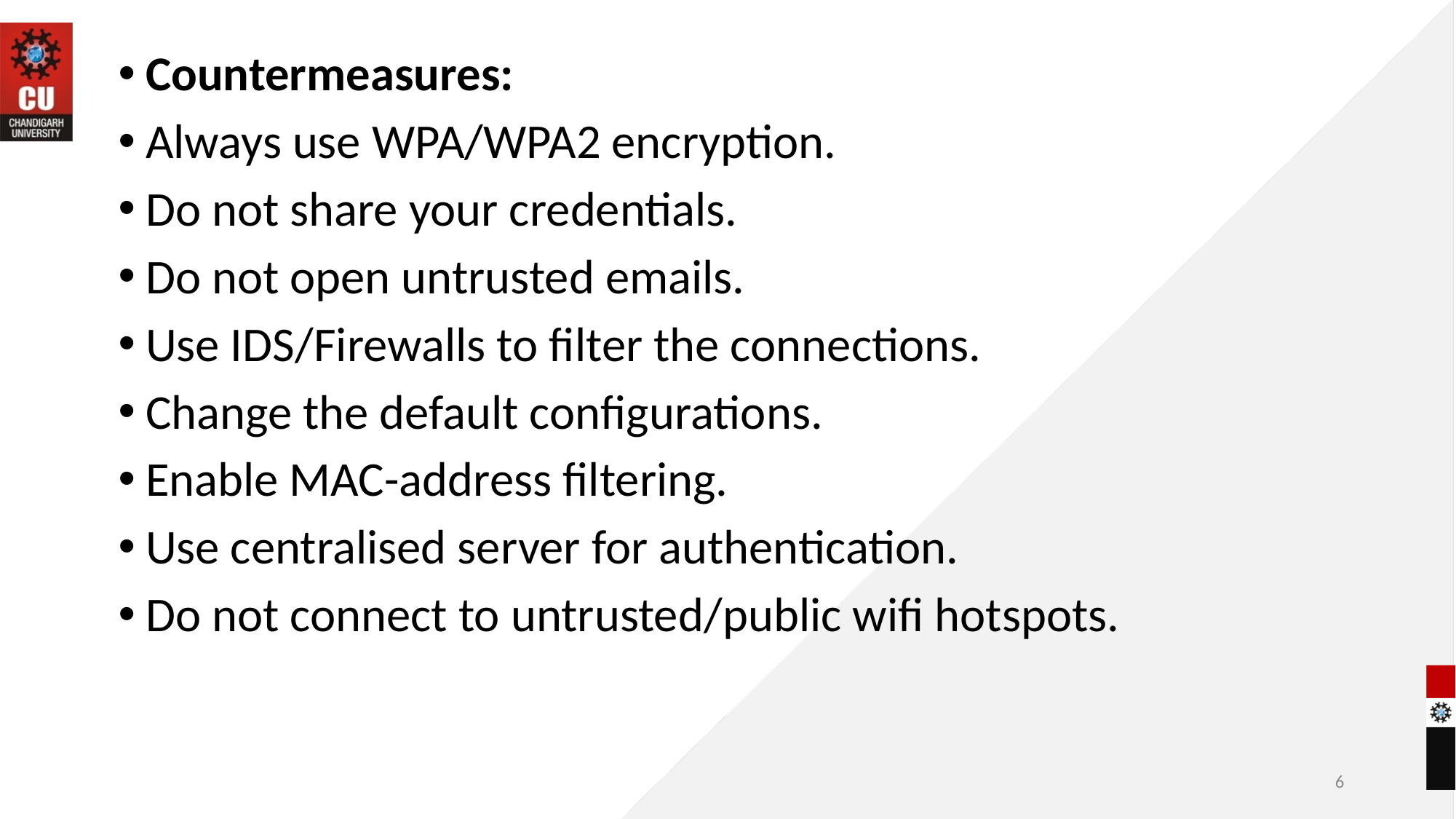

Countermeasures:
Always use WPA/WPA2 encryption.
Do not share your credentials.
Do not open untrusted emails.
Use IDS/Firewalls to filter the connections.
Change the default configurations.
Enable MAC-address filtering.
Use centralised server for authentication.
Do not connect to untrusted/public wifi hotspots.

6